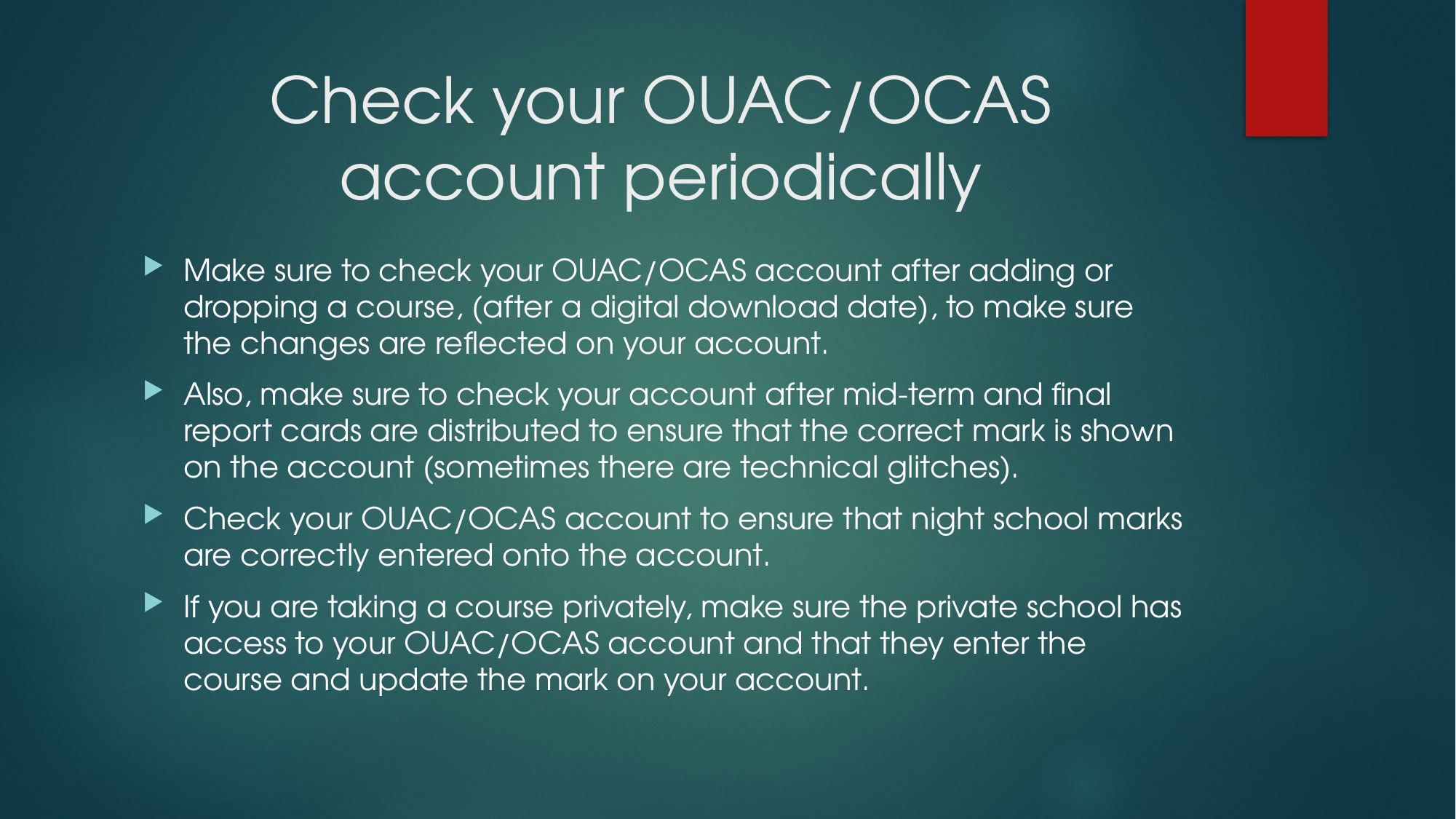

# Check your OUAC/OCAS account periodically
Make sure to check your OUAC/OCAS account after adding or dropping a course, (after a digital download date), to make sure the changes are reflected on your account.
Also, make sure to check your account after mid-term and final report cards are distributed to ensure that the correct mark is shown on the account (sometimes there are technical glitches).
Check your OUAC/OCAS account to ensure that night school marks are correctly entered onto the account.
If you are taking a course privately, make sure the private school has access to your OUAC/OCAS account and that they enter the course and update the mark on your account.